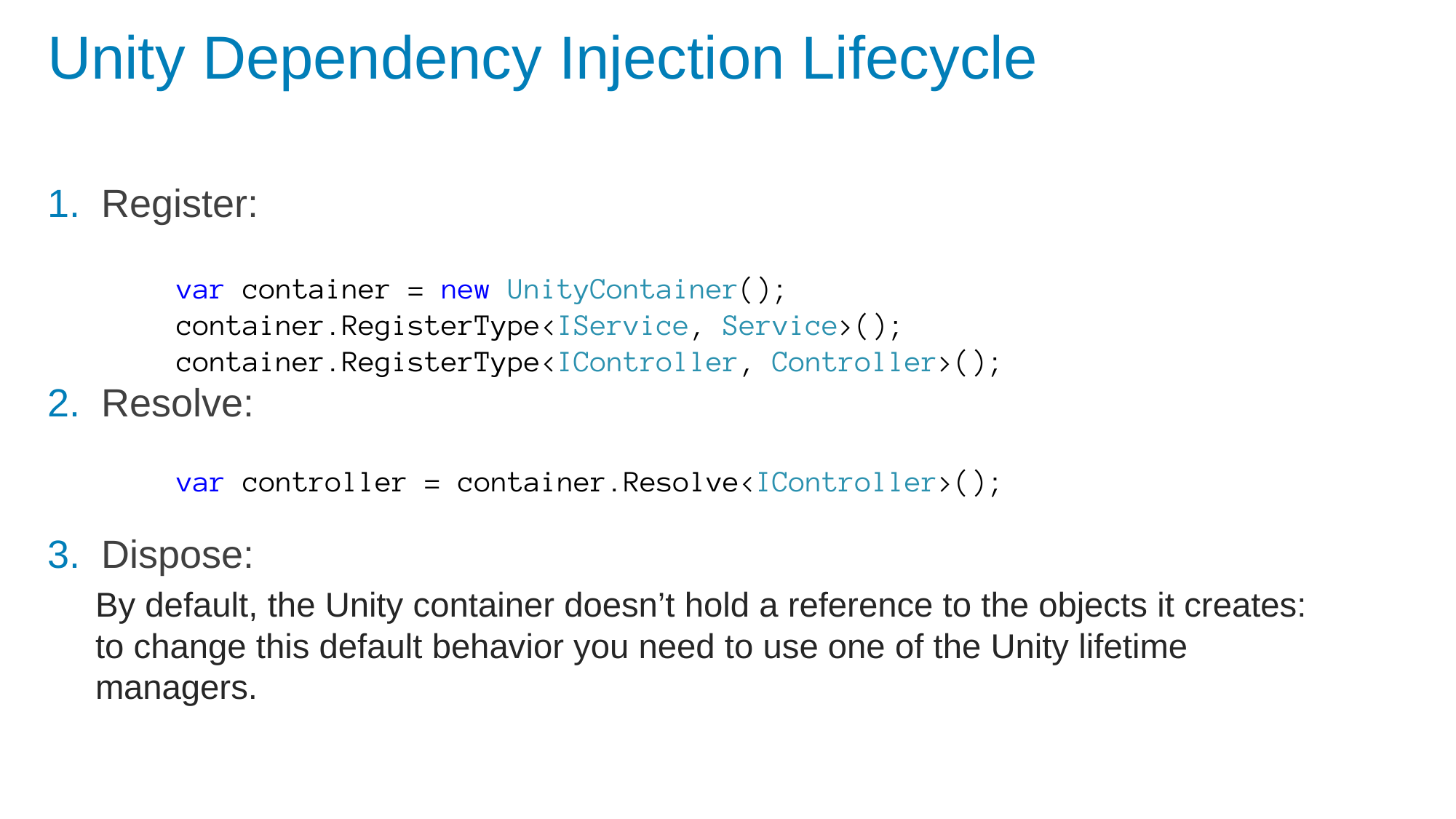

# Unity Dependency Injection Lifecycle
Register:

Resolve:

Dispose:
By default, the Unity container doesn’t hold a reference to the objects it creates: to change this default behavior you need to use one of the Unity lifetime managers.

    var container = new UnityContainer();
    container.RegisterType<IService, Service>();
    container.RegisterType<IController, Controller>();
    var controller = container.Resolve<IController>();